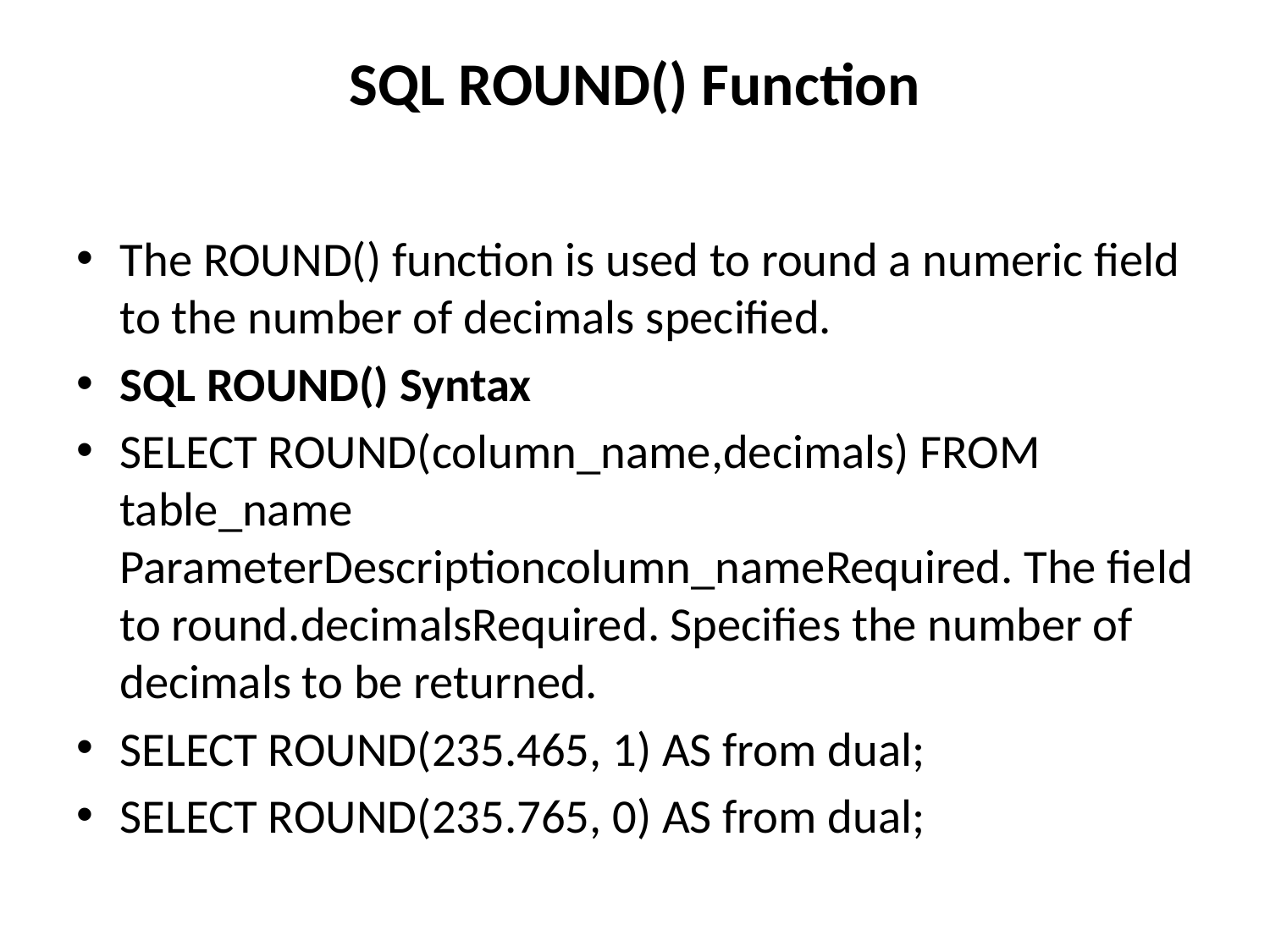

# SQL ROUND() Function
The ROUND() function is used to round a numeric field to the number of decimals specified.
SQL ROUND() Syntax
SELECT ROUND(column_name,decimals) FROM table_name
ParameterDescriptioncolumn_nameRequired. The field to round.decimalsRequired. Specifies the number of decimals to be returned.
SELECT ROUND(235.465, 1) AS from dual;
SELECT ROUND(235.765, 0) AS from dual;